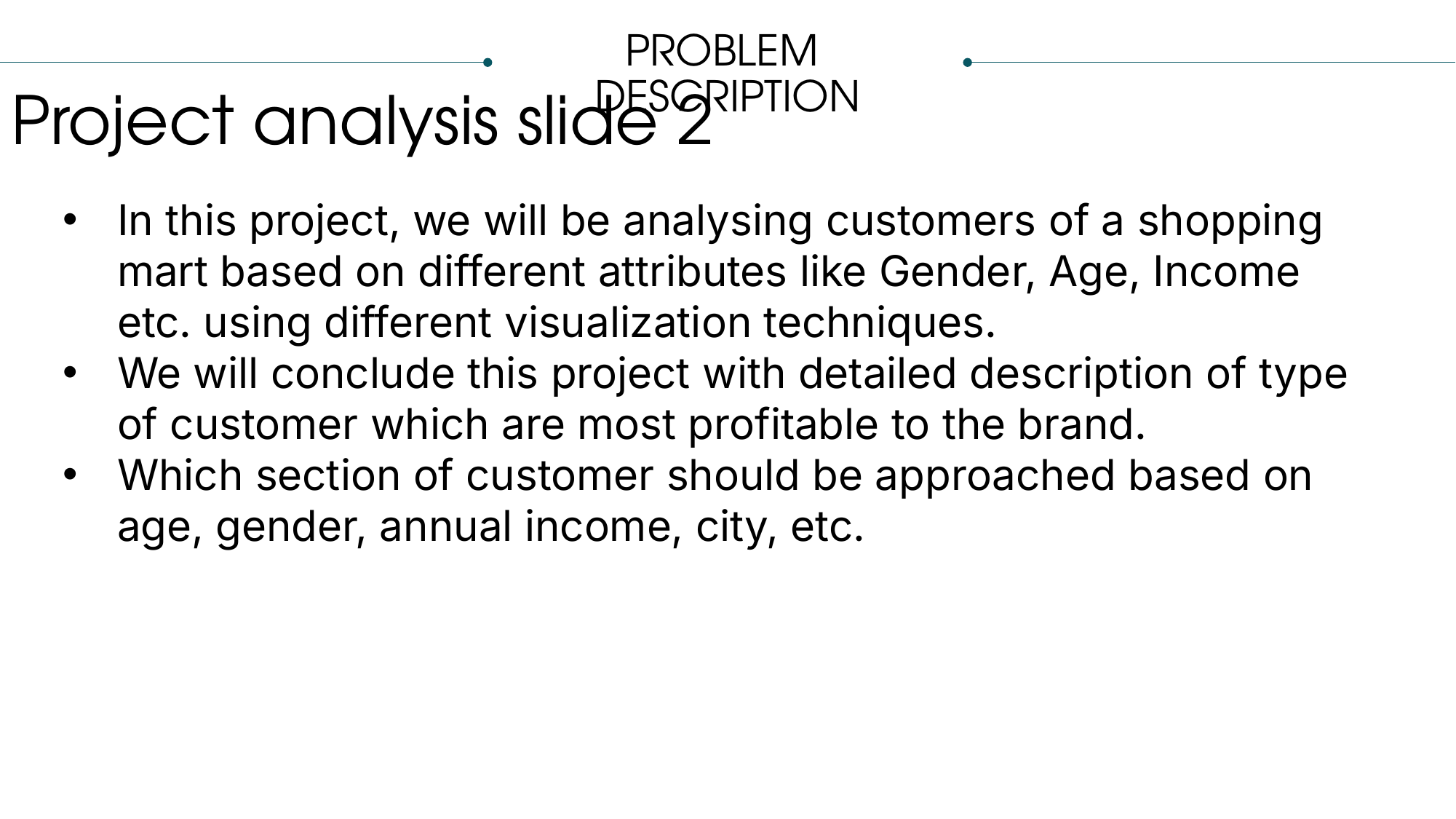

PROBLEM
DESCRIPTION
Project analysis slide 2
In this project, we will be analysing customers of a shopping mart based on different attributes like Gender, Age, Income etc. using different visualization techniques.
We will conclude this project with detailed description of type of customer which are most profitable to the brand.
Which section of customer should be approached based on age, gender, annual income, city, etc.